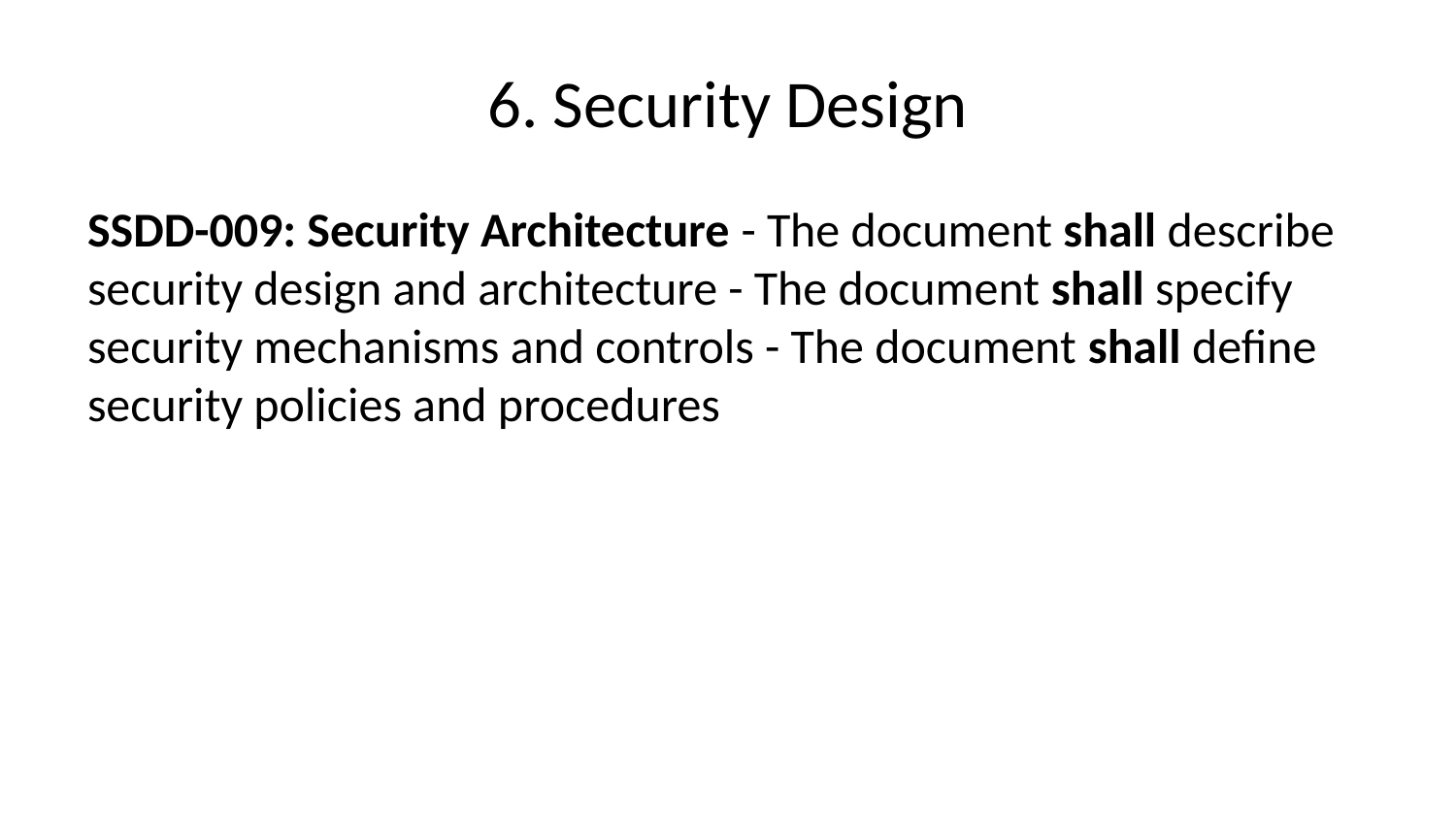

# 6. Security Design
SSDD-009: Security Architecture - The document shall describe security design and architecture - The document shall specify security mechanisms and controls - The document shall define security policies and procedures